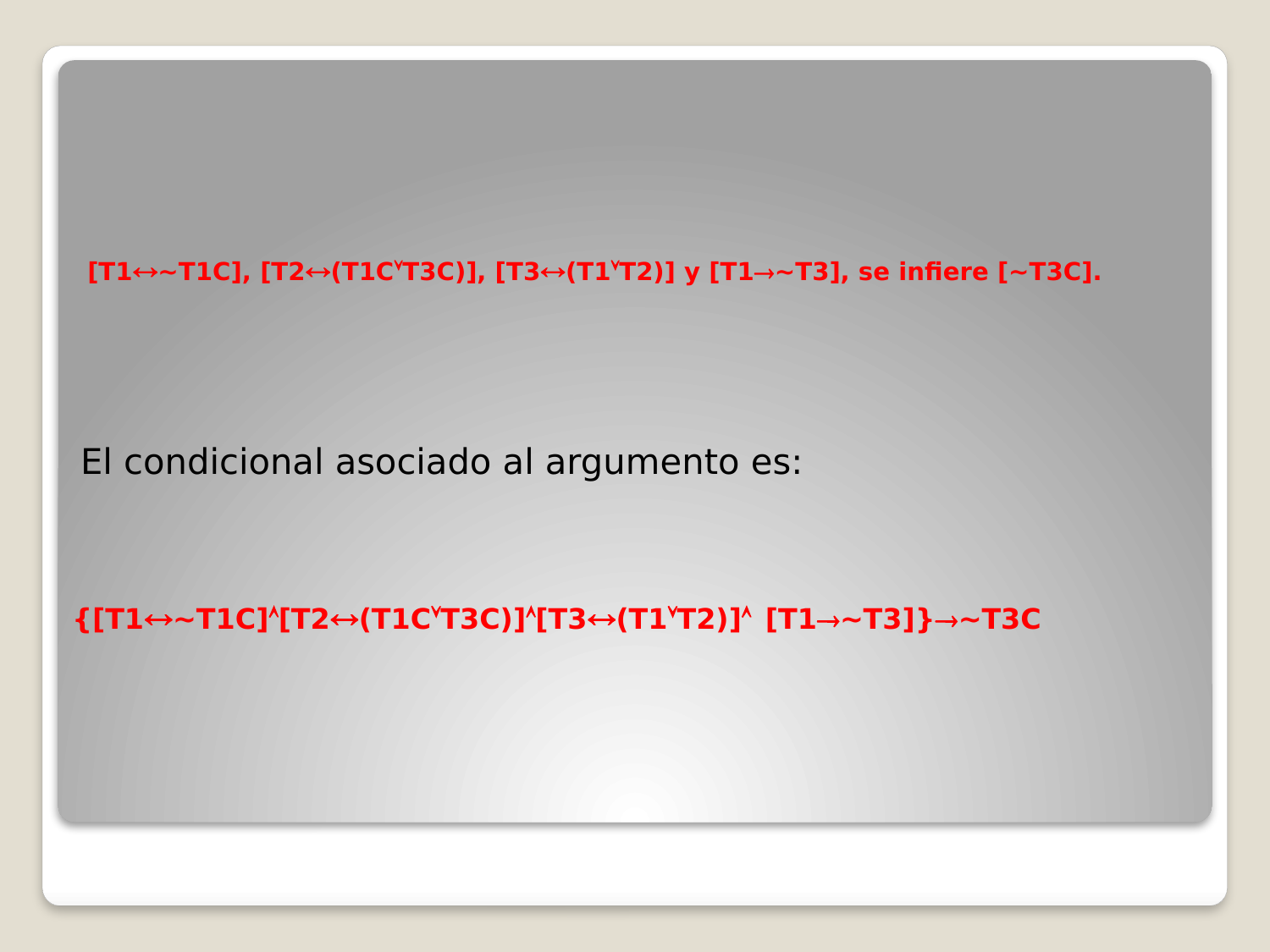

# [T1↔~T1C], [T2↔(T1C∨T3C)], [T3↔(T1∨T2)] y [T1→~T3], se infiere [~T3C].
El condicional asociado al argumento es:
{[T1↔~T1C]∧[T2↔(T1C∨T3C)]∧[T3↔(T1∨T2)]∧ [T1→~T3]}→~T3C